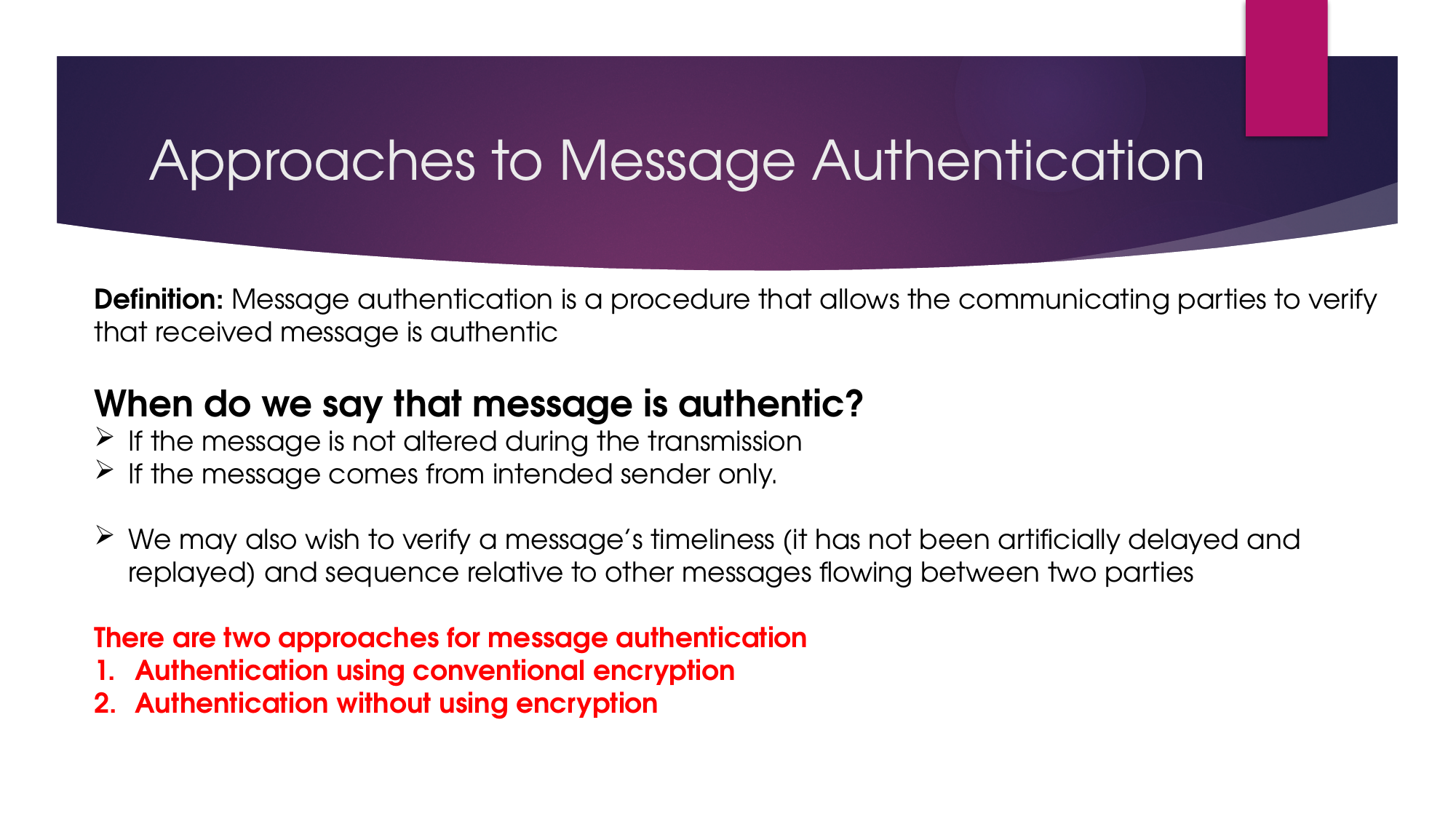

# Approaches to Message Authentication
Definition: Message authentication is a procedure that allows the communicating parties to verify that received message is authentic

When do we say that message is authentic?
If the message is not altered during the transmission
If the message comes from intended sender only.

We may also wish to verify a message’s timeliness (it has not been artificially delayed and replayed) and sequence relative to other messages flowing between two parties

There are two approaches for message authentication
Authentication using conventional encryption
Authentication without using encryption